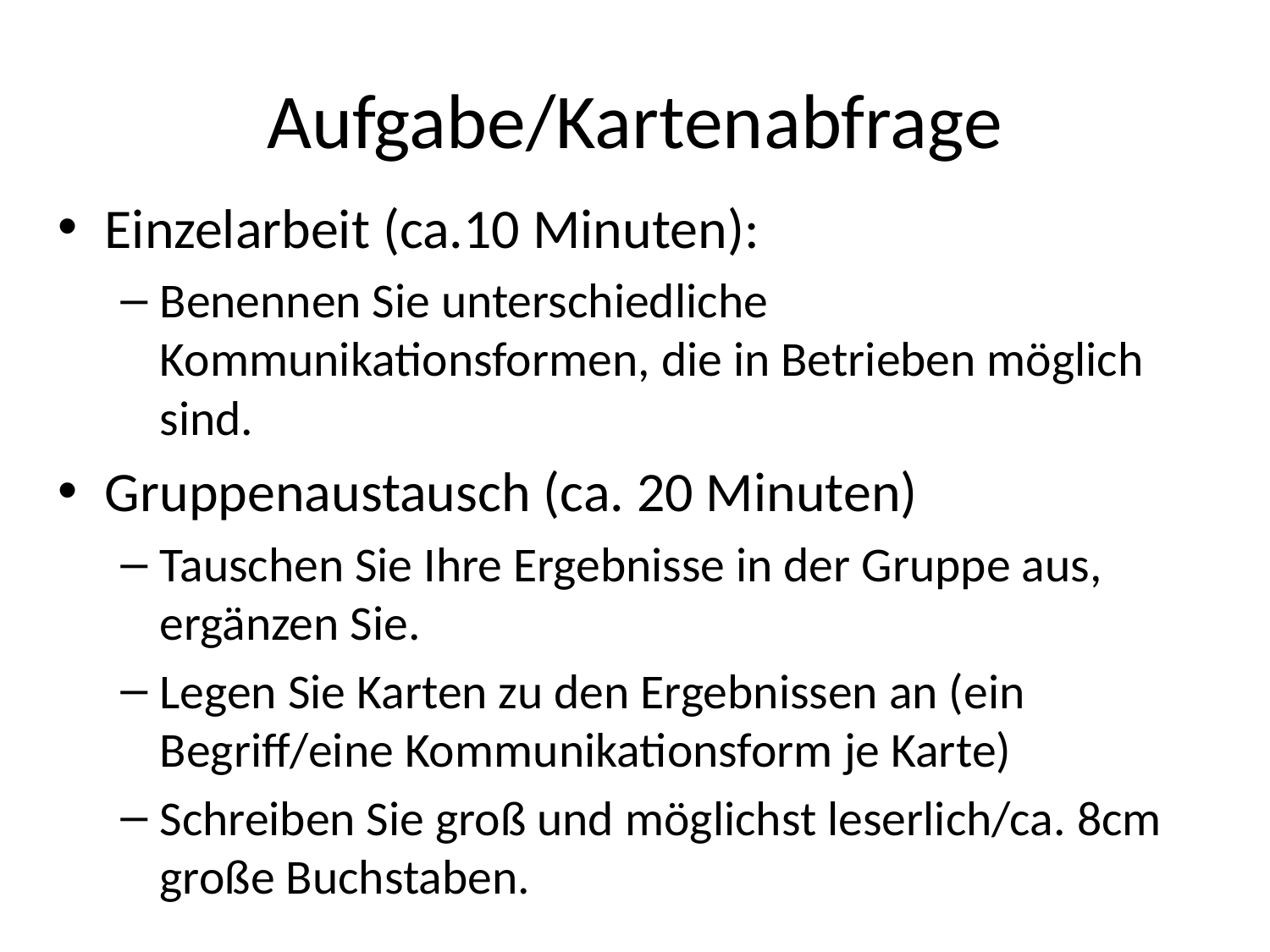

# Aufgabe/Kartenabfrage
Einzelarbeit (ca.10 Minuten):
Benennen Sie unterschiedliche Kommunikationsformen, die in Betrieben möglich sind.
Gruppenaustausch (ca. 20 Minuten)
Tauschen Sie Ihre Ergebnisse in der Gruppe aus, ergänzen Sie.
Legen Sie Karten zu den Ergebnissen an (ein Begriff/eine Kommunikationsform je Karte)
Schreiben Sie groß und möglichst leserlich/ca. 8cm große Buchstaben.